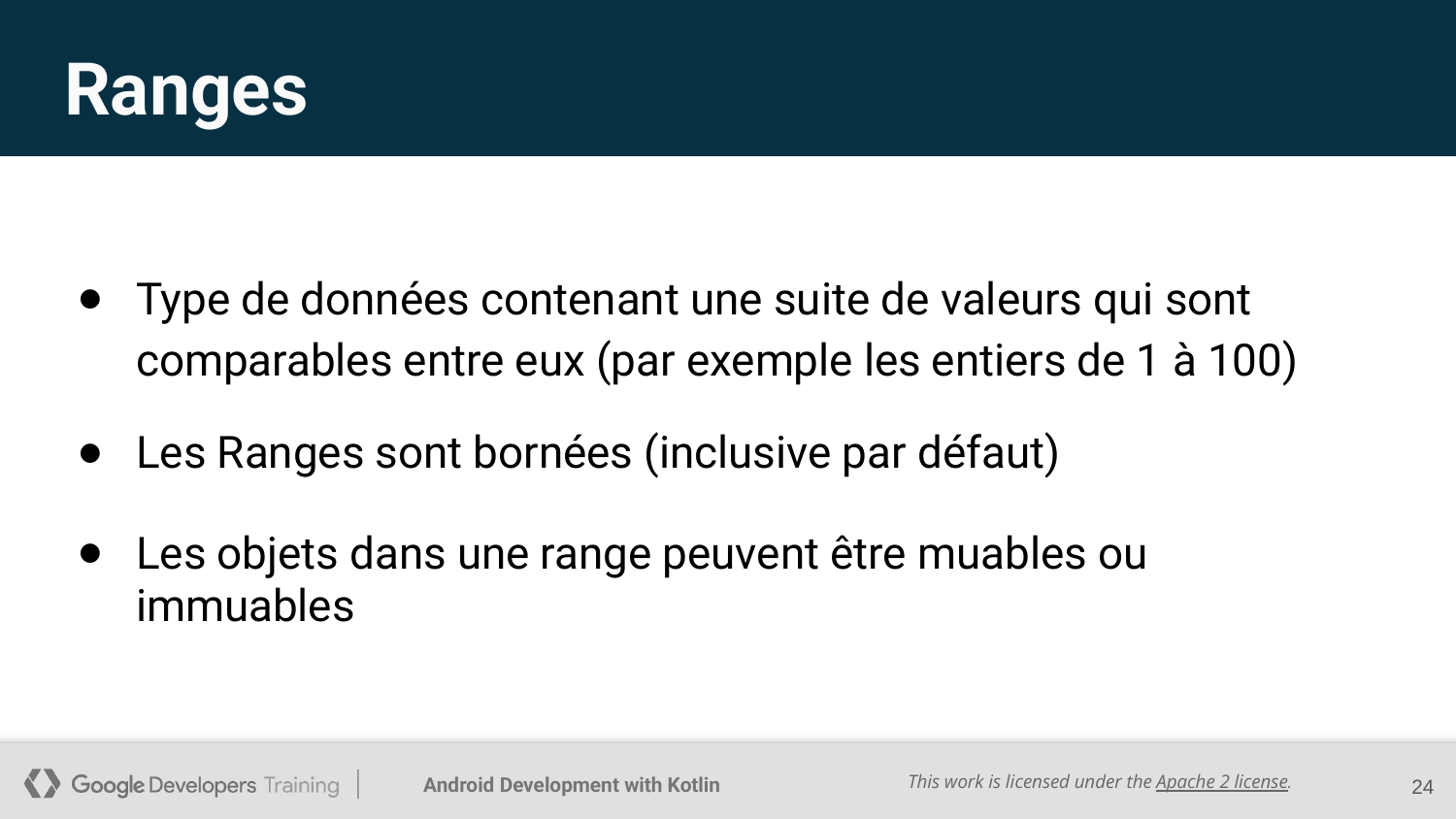

# Ranges
Type de données contenant une suite de valeurs qui sont comparables entre eux (par exemple les entiers de 1 à 100)
Les Ranges sont bornées (inclusive par défaut)
Les objets dans une range peuvent être muables ou immuables
24